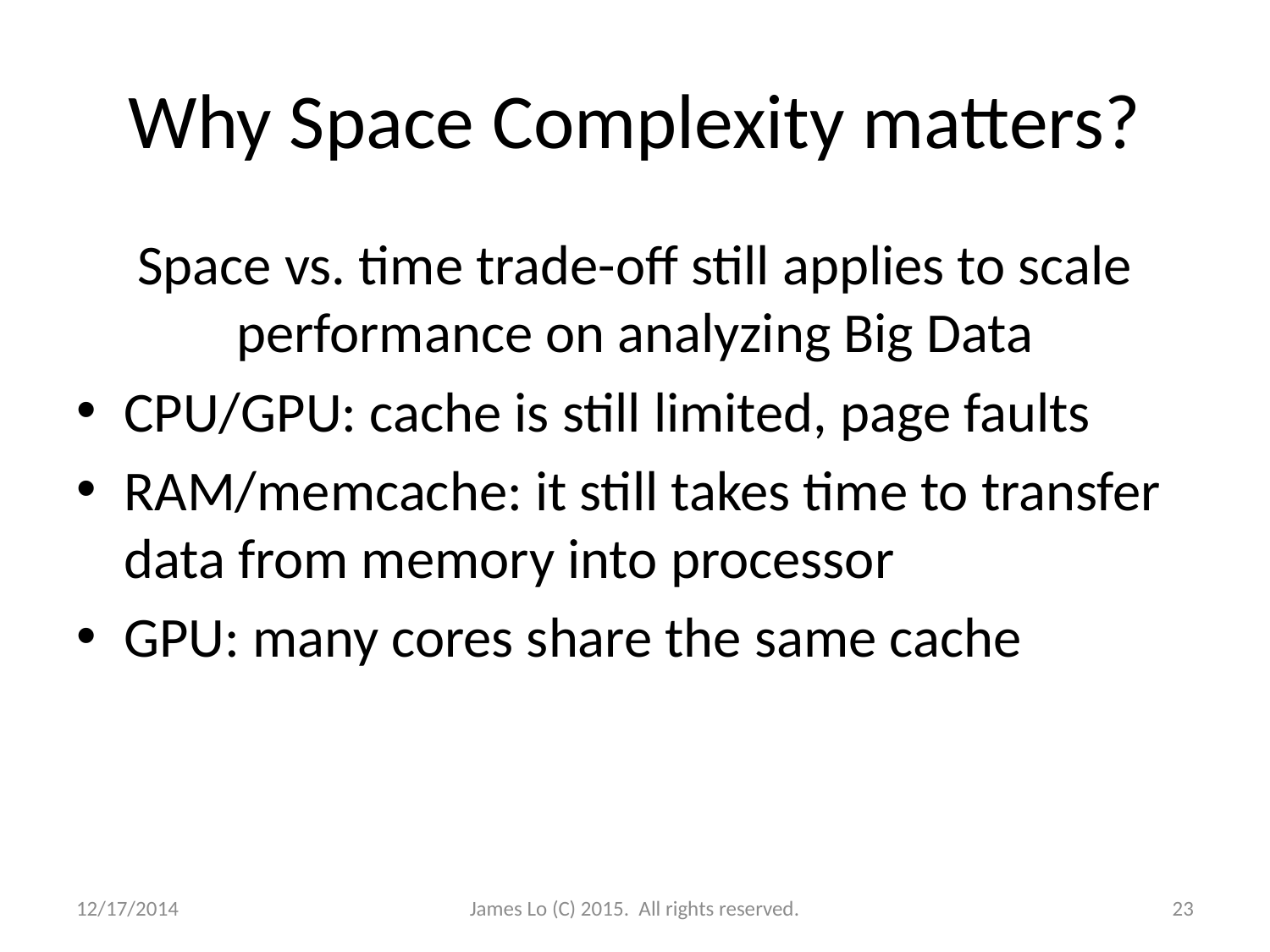

# Why Space Complexity matters?
Space vs. time trade-off still applies to scale performance on analyzing Big Data
CPU/GPU: cache is still limited, page faults
RAM/memcache: it still takes time to transfer data from memory into processor
GPU: many cores share the same cache

12/17/2014
James Lo (C) 2015.  All rights reserved.
23